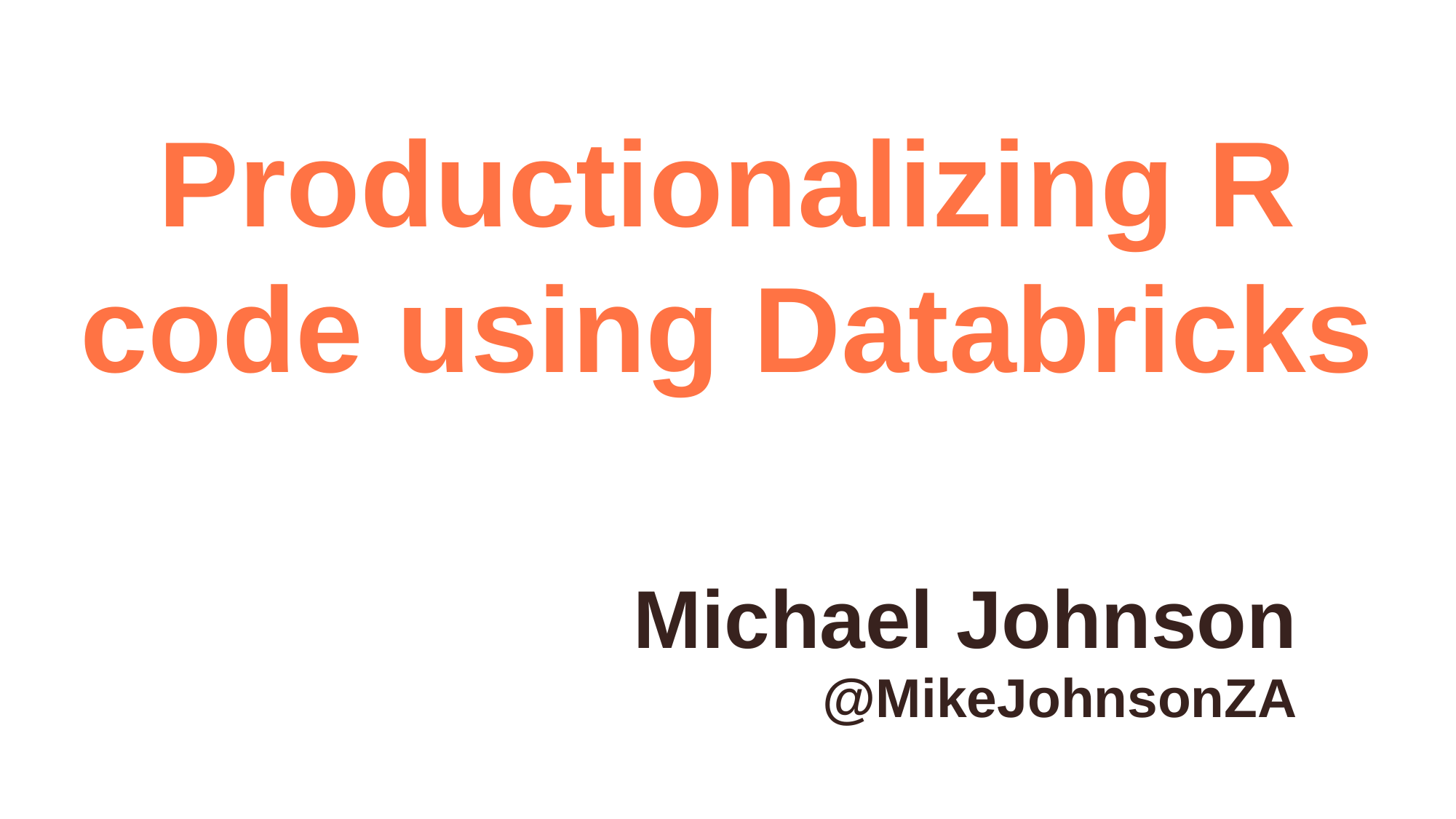

Productionalizing R code using Databricks
Michael Johnson
@MikeJohnsonZA